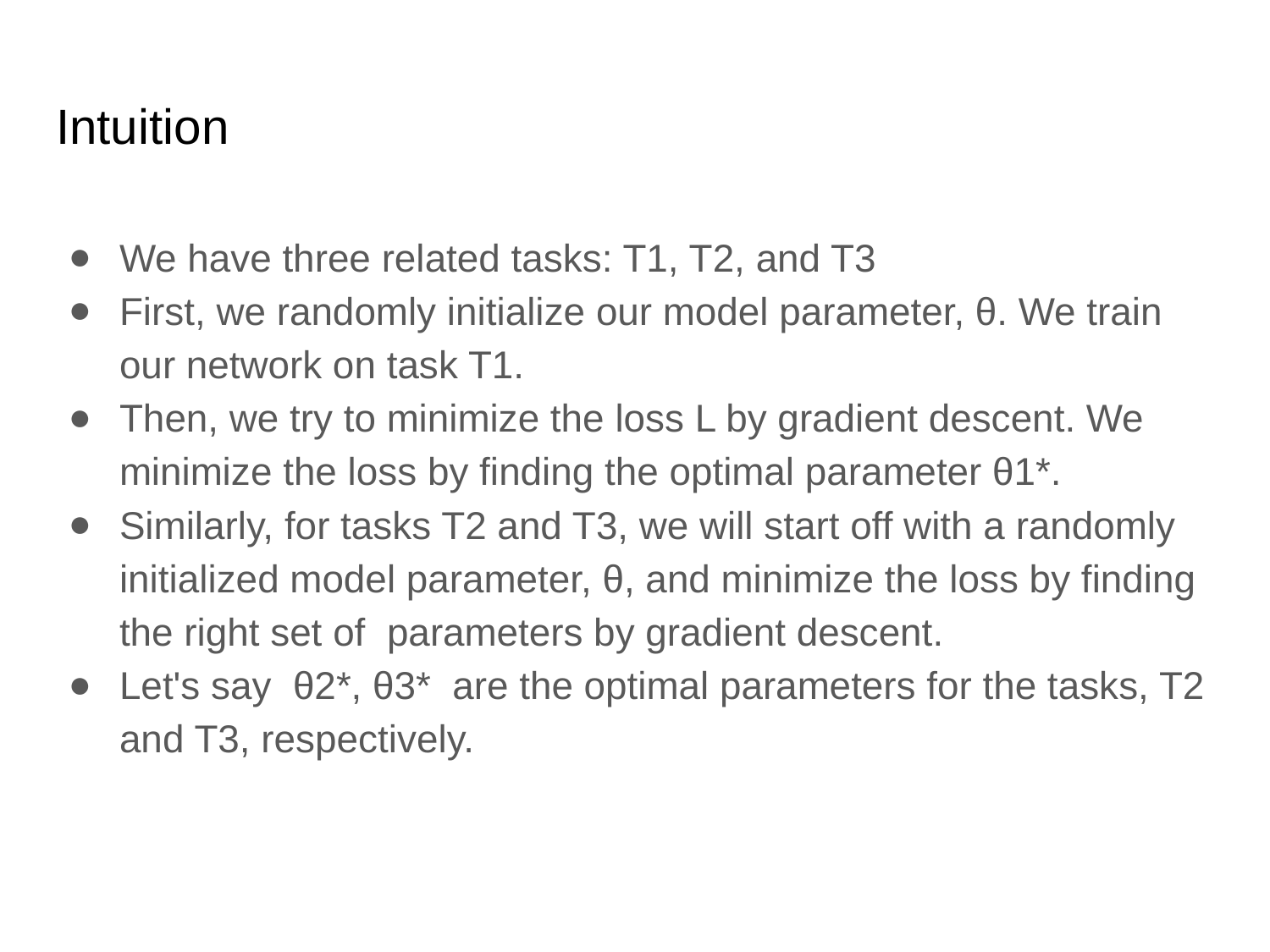

# Intuition
We have three related tasks: T1, T2, and T3
First, we randomly initialize our model parameter, θ. We train our network on task T1.
Then, we try to minimize the loss L by gradient descent. We minimize the loss by finding the optimal parameter θ1*.
Similarly, for tasks T2 and T3, we will start off with a randomly initialized model parameter, θ, and minimize the loss by finding the right set of  parameters by gradient descent.
Let's say  θ2*, θ3*  are the optimal parameters for the tasks, T2 and T3, respectively.